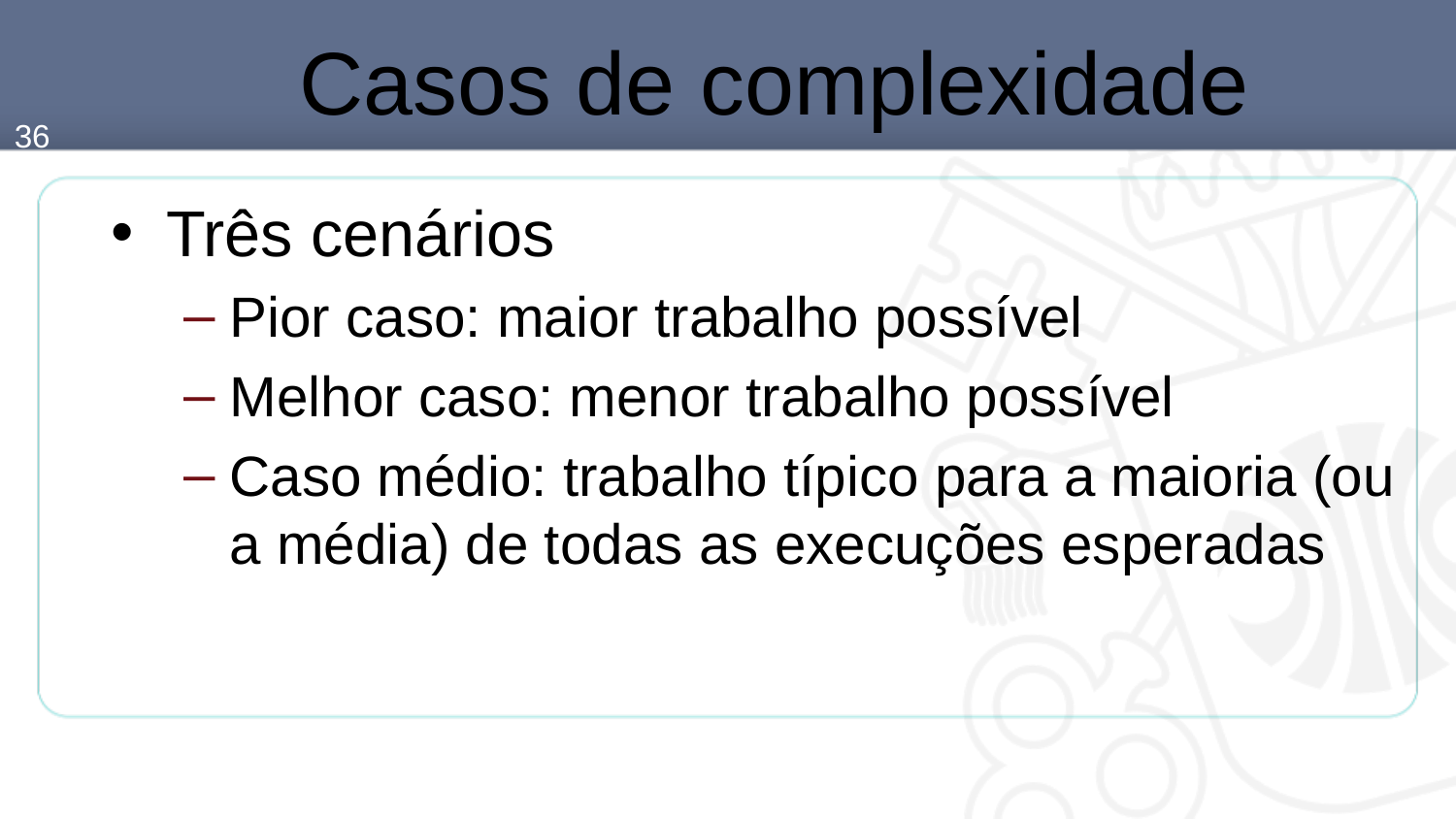

# Casos de complexidade
36
Três cenários
Pior caso: maior trabalho possível
Melhor caso: menor trabalho possível
Caso médio: trabalho típico para a maioria (ou a média) de todas as execuções esperadas